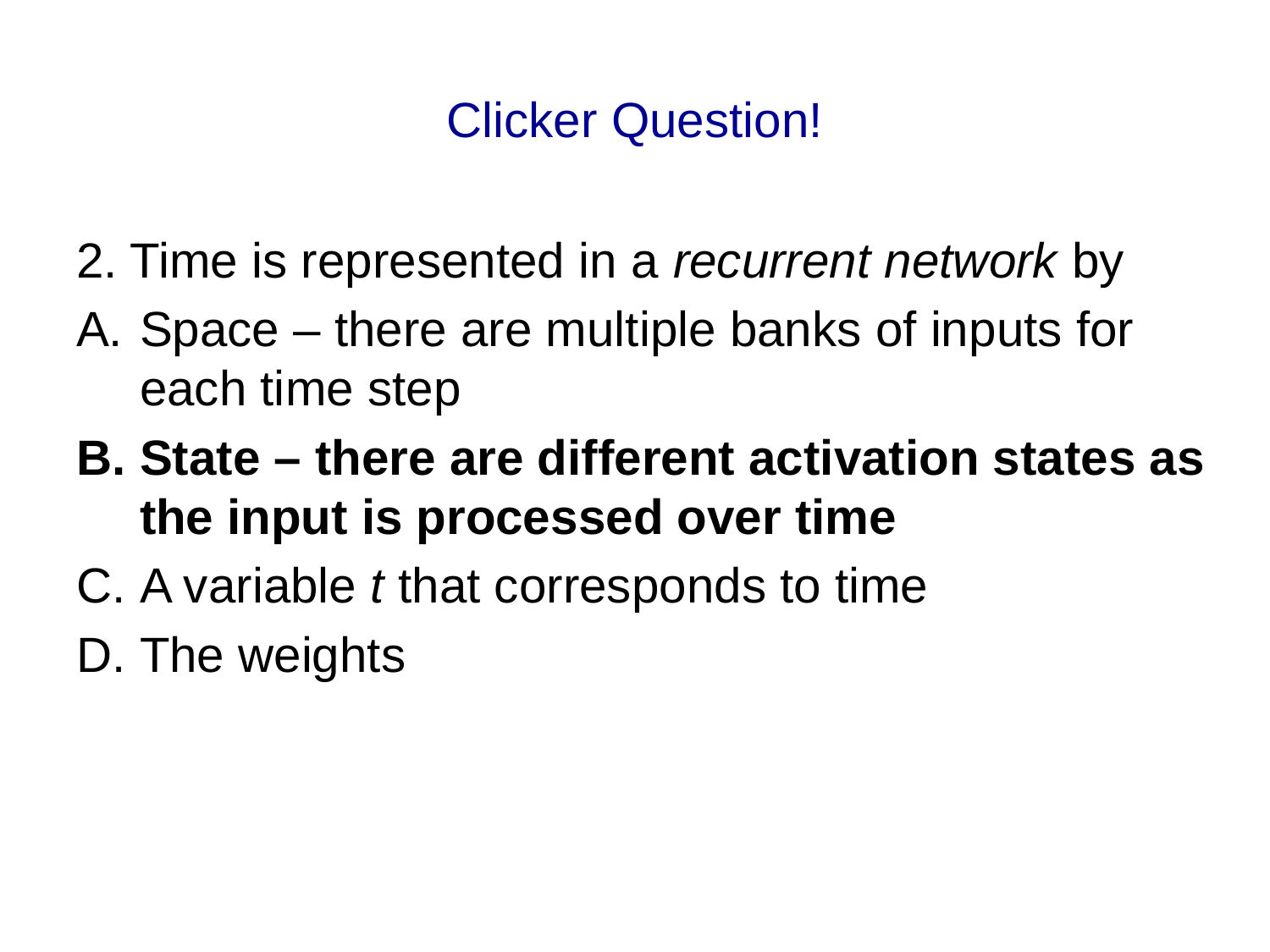

# Clicker Question!
2. Time is represented in a recurrent network by
Space – there are multiple banks of inputs for each time step
State – there are different activation states as the input is processed over time
A variable t that corresponds to time
The weights